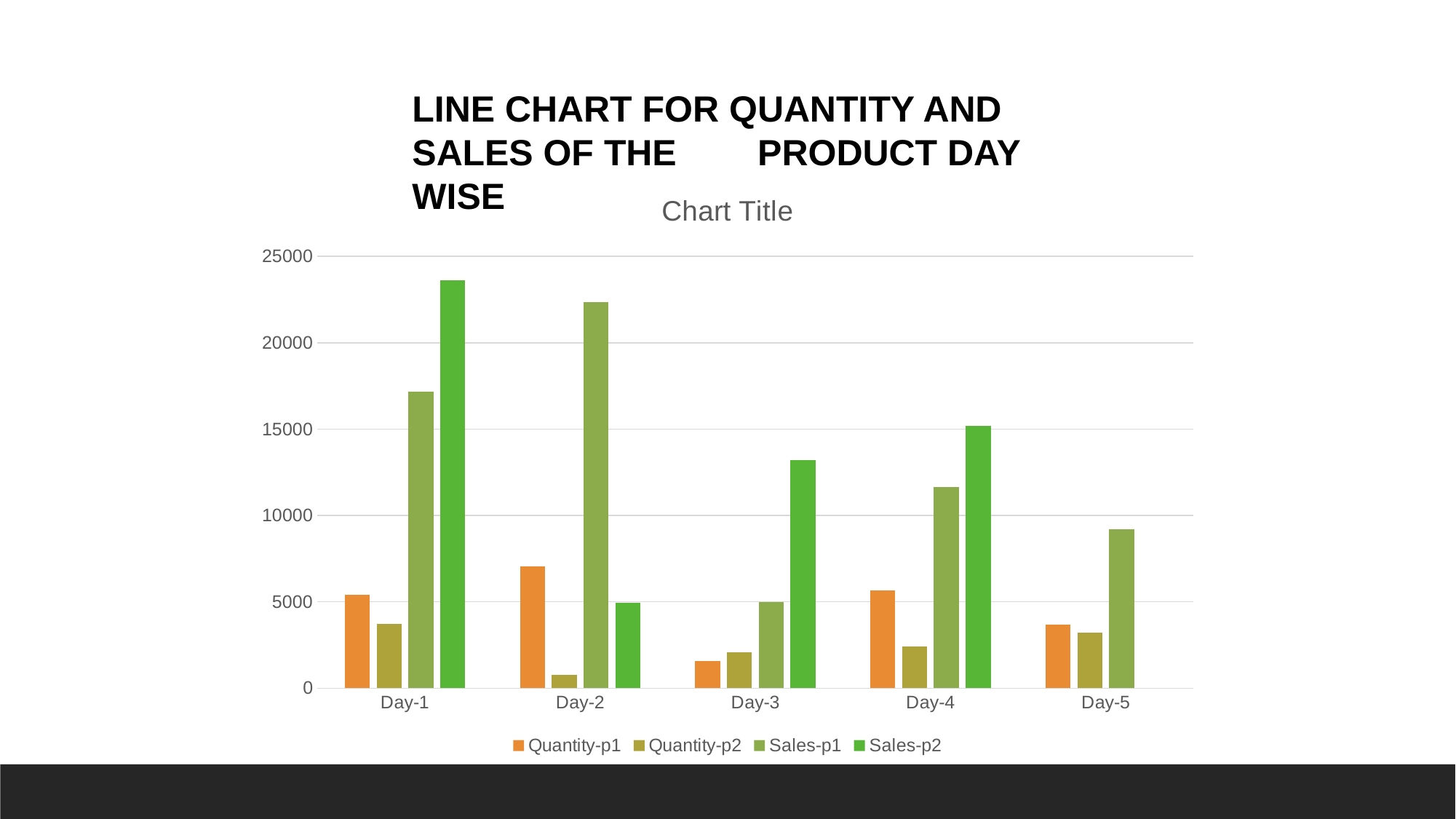

LINE CHART FOR QUANTITY AND SALES OF THE        PRODUCT DAY WISE

### Chart:

| Category | Quantity-p1 | Quantity-p2 | Sales-p1 | Sales-p2 |
|---|---|---|---|---|
| Day-1 | 5422.0 | 3725.0 | 17187.74 | 23616.5 |
| Day-2 | 7047.0 | 779.0 | 22338.99 | 4938.86 |
| Day-3 | 1572.0 | 2082.0 | 4983.24 | 13199.88 |
| Day-4 | 5657.0 | 2399.0 | 11627.56 | 15209.66 |
| Day-5 | 3668.0 | 3207.0 | 9186.66 | None |